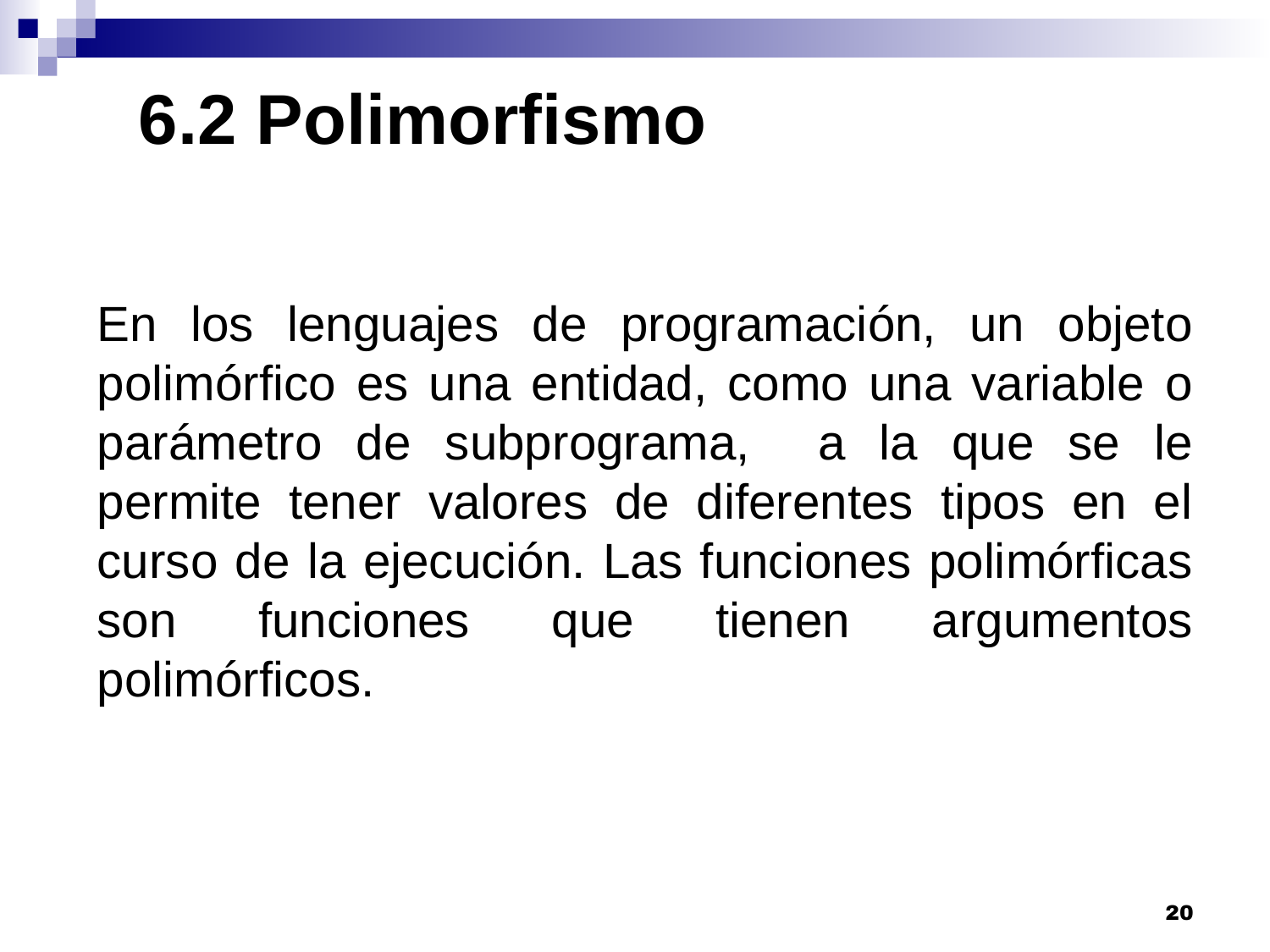

6.2 Polimorfismo
En los lenguajes de programación, un objeto polimórfico es una entidad, como una variable o parámetro de subprograma,  a la que se le permite tener valores de diferentes tipos en el curso de la ejecución. Las funciones polimórficas son funciones que tienen argumentos polimórficos.
20